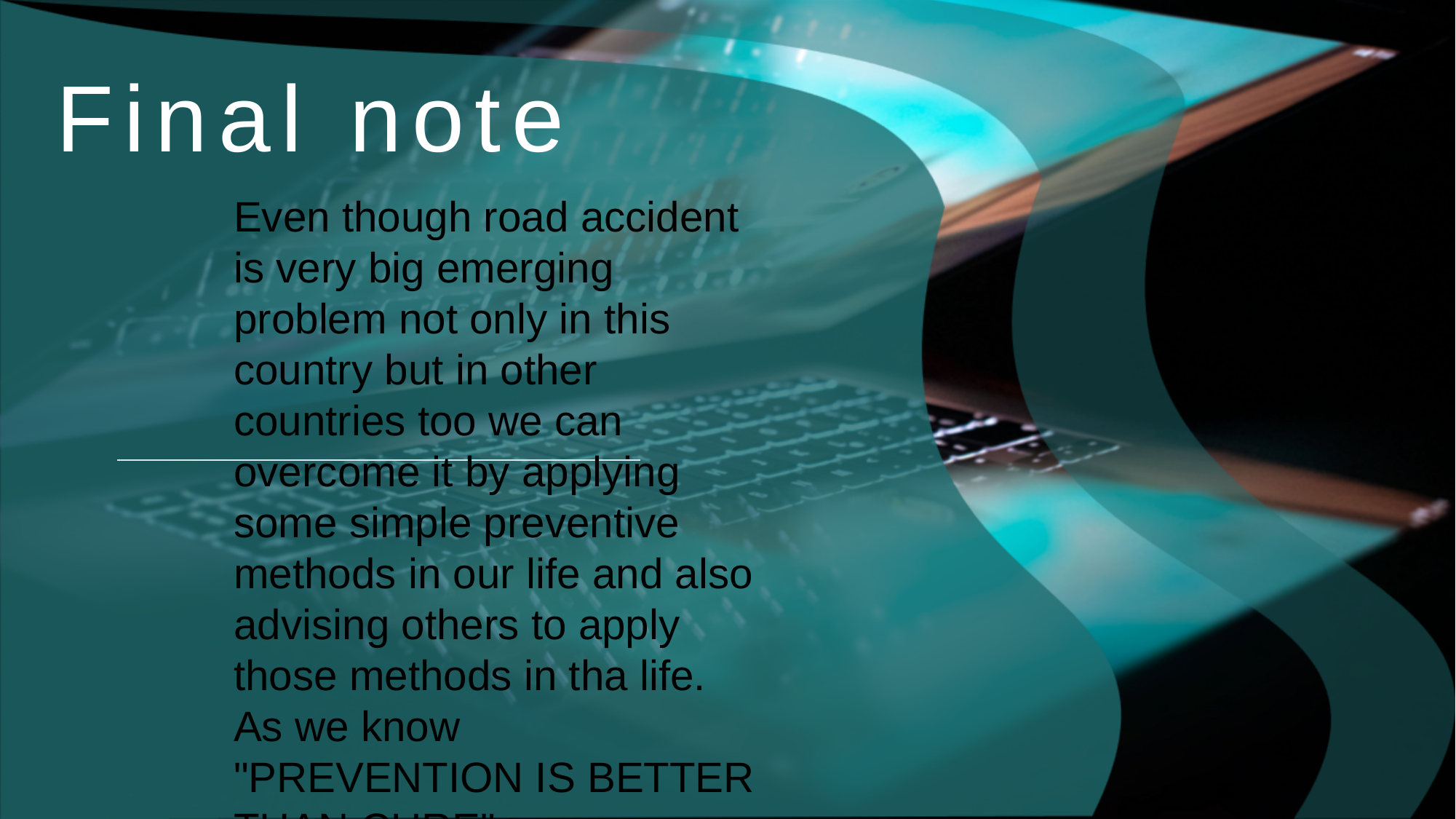

Final note
Even though road accident is very big emerging problem not only in this country but in other countries too we can overcome it by applying some simple preventive methods in our life and also advising others to apply those methods in tha life. As we know "PREVENTION IS BETTER THAN CURE".